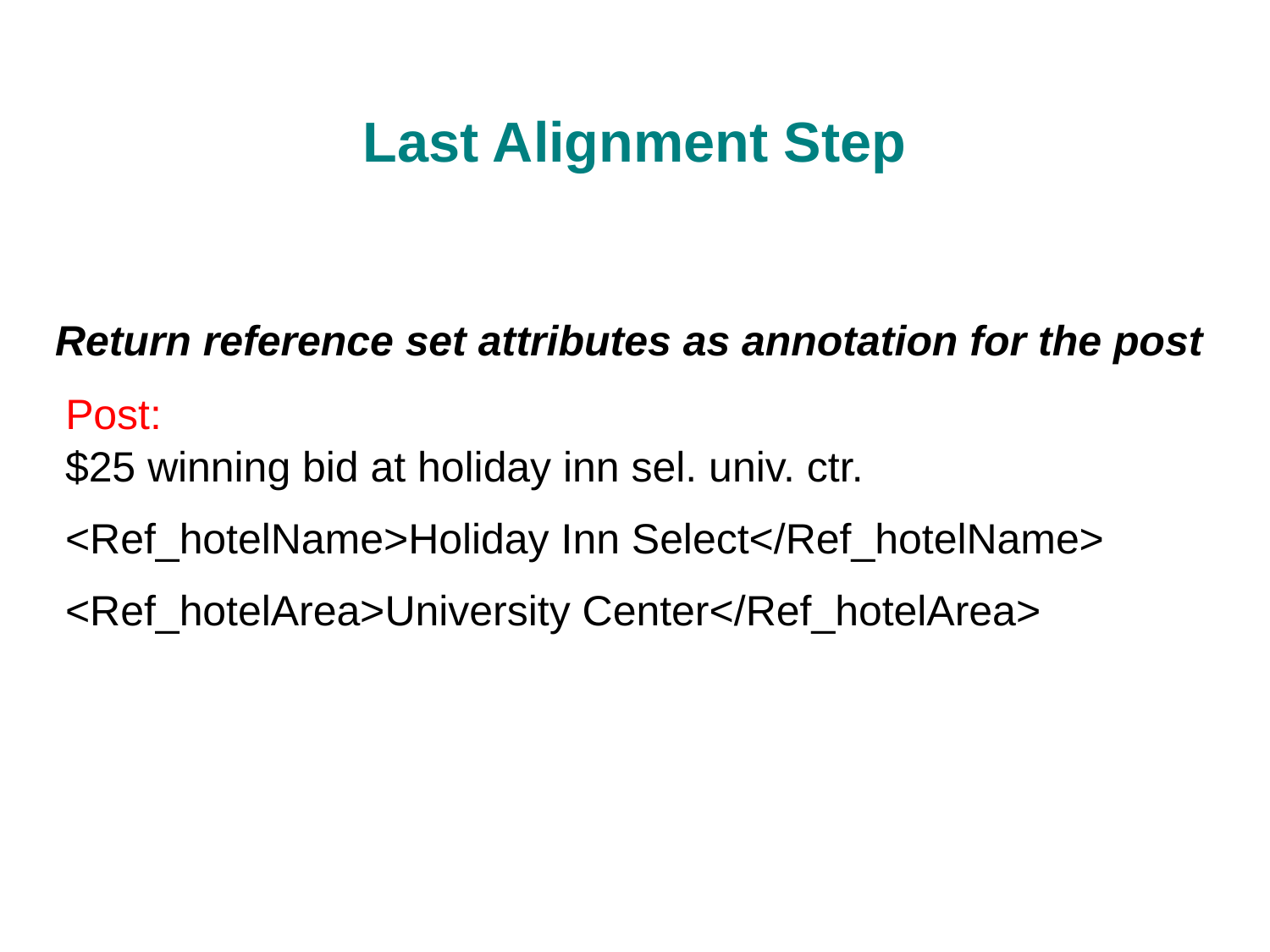

# Last Alignment Step
Return reference set attributes as annotation for the post

Post:
$25 winning bid at holiday inn sel. univ. ctr.
<Ref_hotelName>Holiday Inn Select</Ref_hotelName>
<Ref_hotelArea>University Center</Ref_hotelArea>